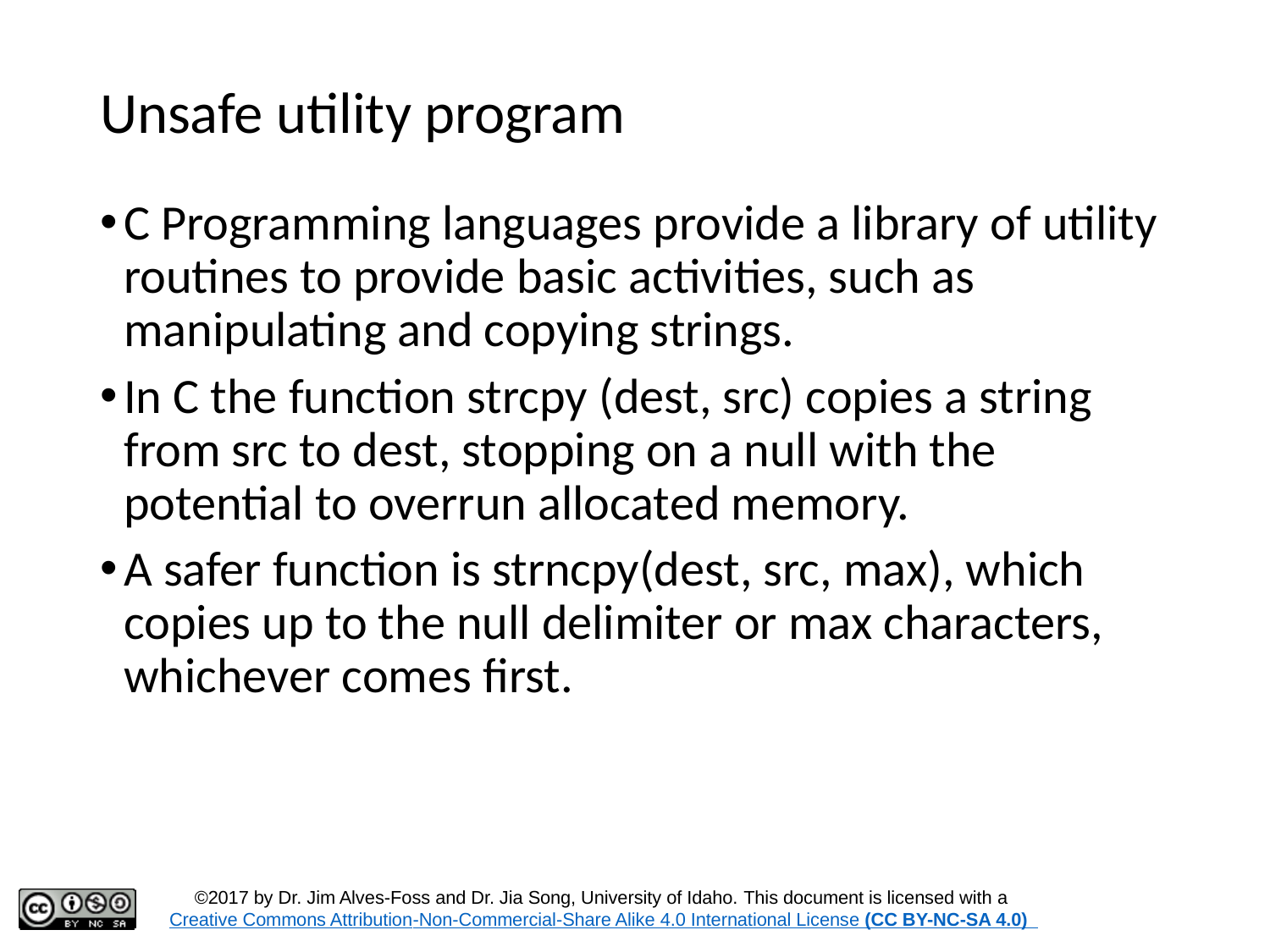

# Unsafe utility program
C Programming languages provide a library of utility routines to provide basic activities, such as manipulating and copying strings.
In C the function strcpy (dest, src) copies a string from src to dest, stopping on a null with the potential to overrun allocated memory.
A safer function is strncpy(dest, src, max), which copies up to the null delimiter or max characters, whichever comes first.